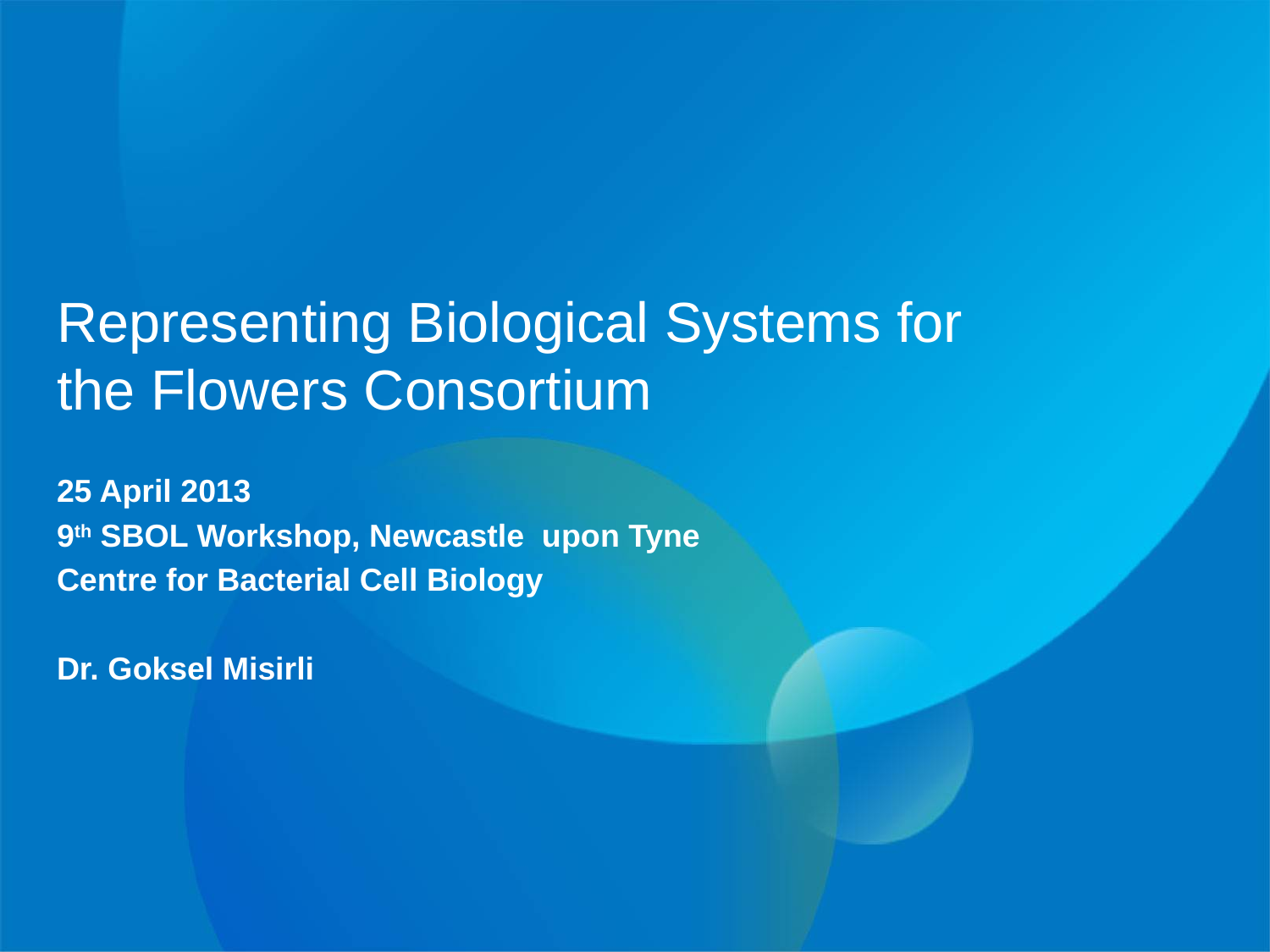

# Representing Biological Systems for the Flowers Consortium

25 April 2013
9th SBOL Workshop, Newcastle  upon Tyne
Centre for Bacterial Cell Biology

Dr. Goksel Misirli